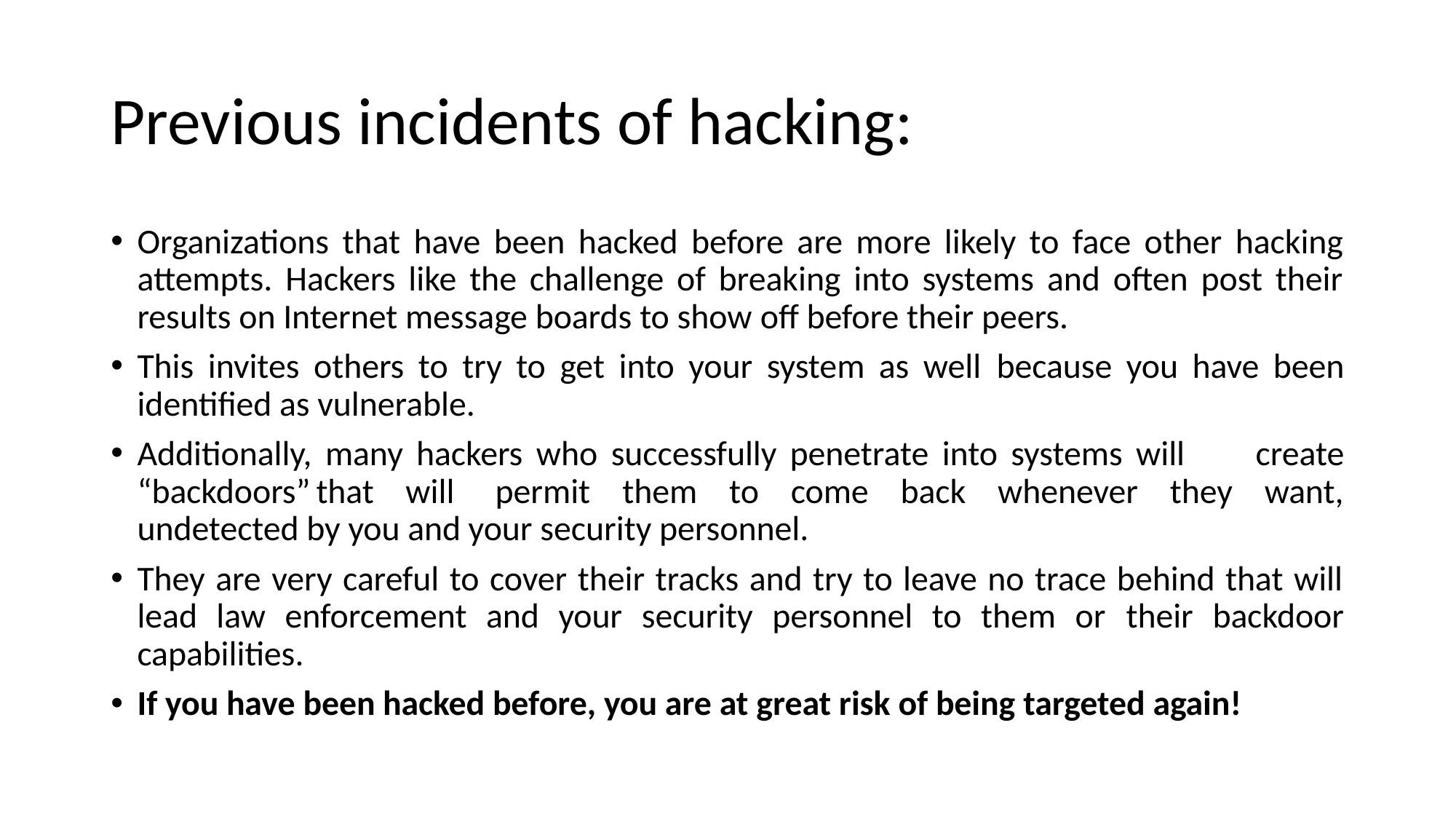

# Previous incidents of hacking:
Organizations that have been hacked before are more likely to face other hacking attempts. Hackers like the challenge of breaking into systems and often post their results on Internet message boards to show off before their peers.
This invites others to try to get into your system as well because you have been identified as vulnerable.
Additionally, many hackers who successfully penetrate into systems will	create “backdoors”	that	will	permit them to come back whenever they want, undetected by you and your security personnel.
They are very careful to cover their tracks and try to leave no trace behind that will lead law enforcement and your security personnel to them or their backdoor capabilities.
If you have been hacked before, you are at great risk of being targeted again!